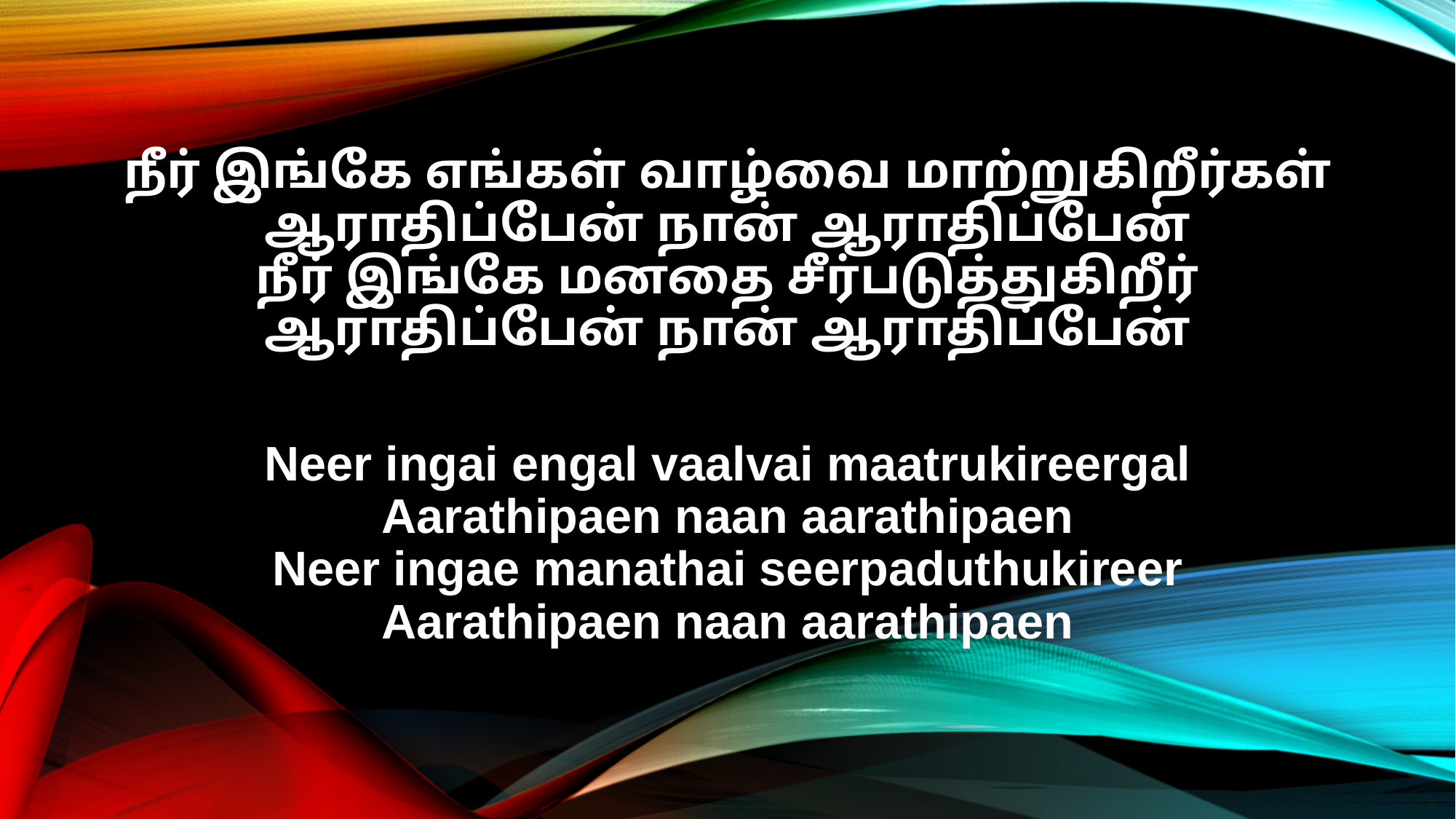

நீர் இங்கே எங்கள் வாழ்வை மாற்றுகிறீர்கள்
ஆராதிப்பேன் நான் ஆராதிப்பேன்
நீர் இங்கே மனதை சீர்படுத்துகிறீர்
ஆராதிப்பேன் நான் ஆராதிப்பேன்

Neer ingai engal vaalvai maatrukireergal
Aarathipaen naan aarathipaen
Neer ingae manathai seerpaduthukireer
Aarathipaen naan aarathipaen